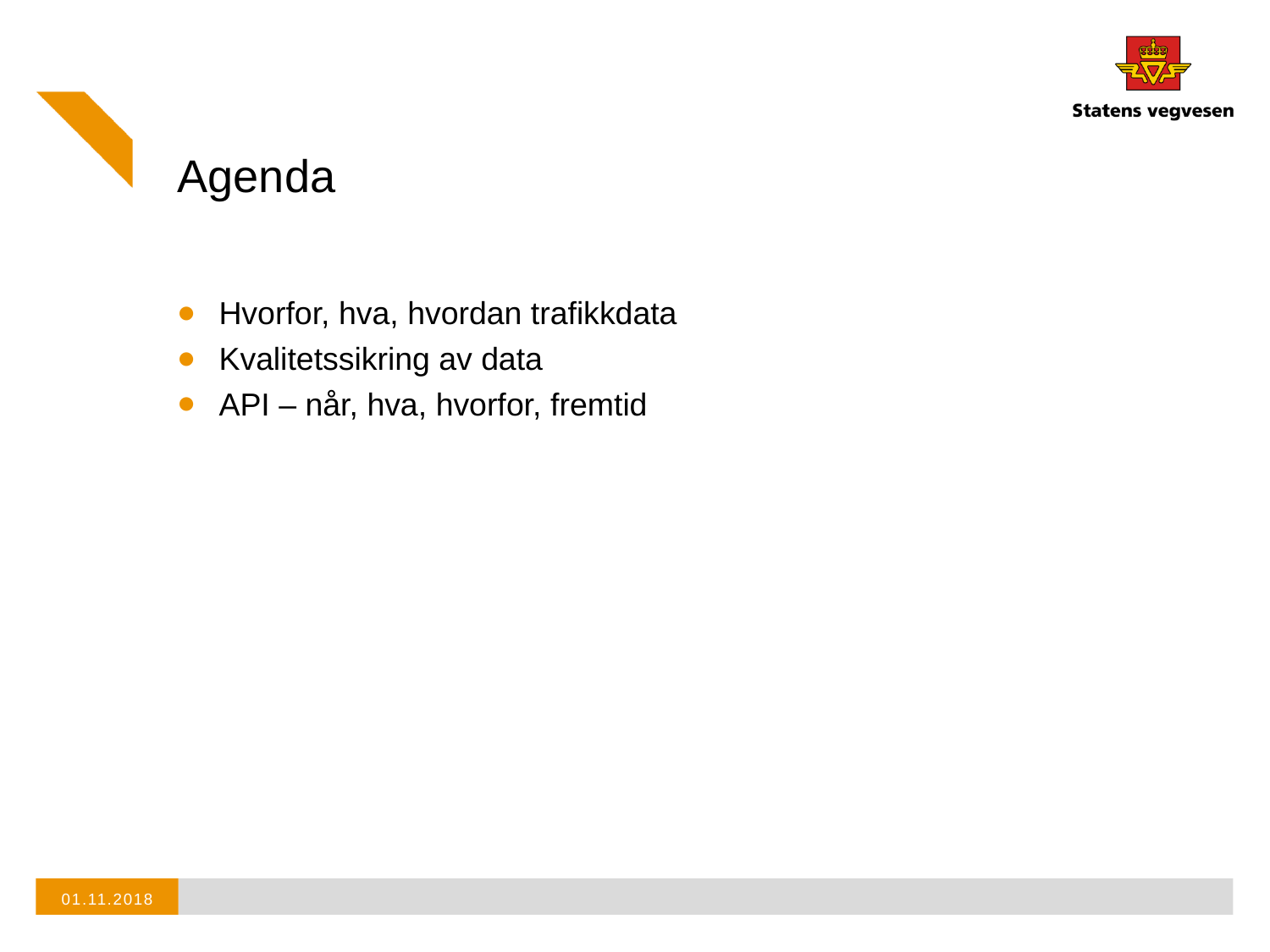

# Agenda

Hvorfor, hva, hvordan trafikkdata
Kvalitetssikring av data
API – når, hva, hvorfor, fremtid
01.11.2018